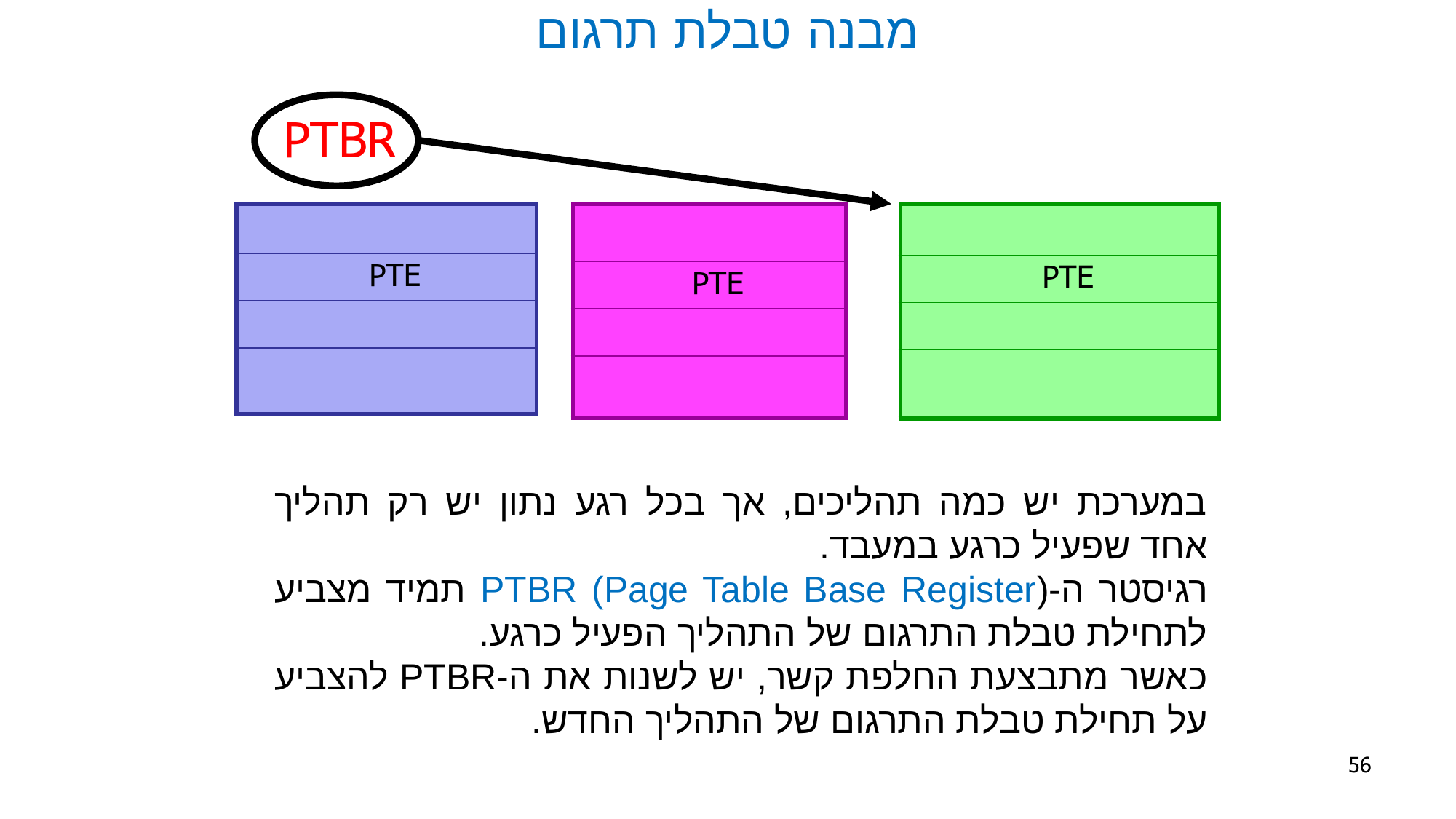

# מבנה טבלת תרגום

PTBR

|  |
| --- |
| PTE |
|  |
|  |
|  |
| --- |
| PTE |
|  |
|  |
|  |
| --- |
| PTE |
|  |
|  |
במערכת יש כמה תהליכים, אך בכל רגע נתון יש רק תהליך אחד שפעיל כרגע במעבד.
רגיסטר ה-PTBR (Page Table Base Register) תמיד מצביע לתחילת טבלת התרגום של התהליך הפעיל כרגע.
כאשר מתבצעת החלפת קשר, יש לשנות את ה-PTBR להצביע על תחילת טבלת התרגום של התהליך החדש.
56